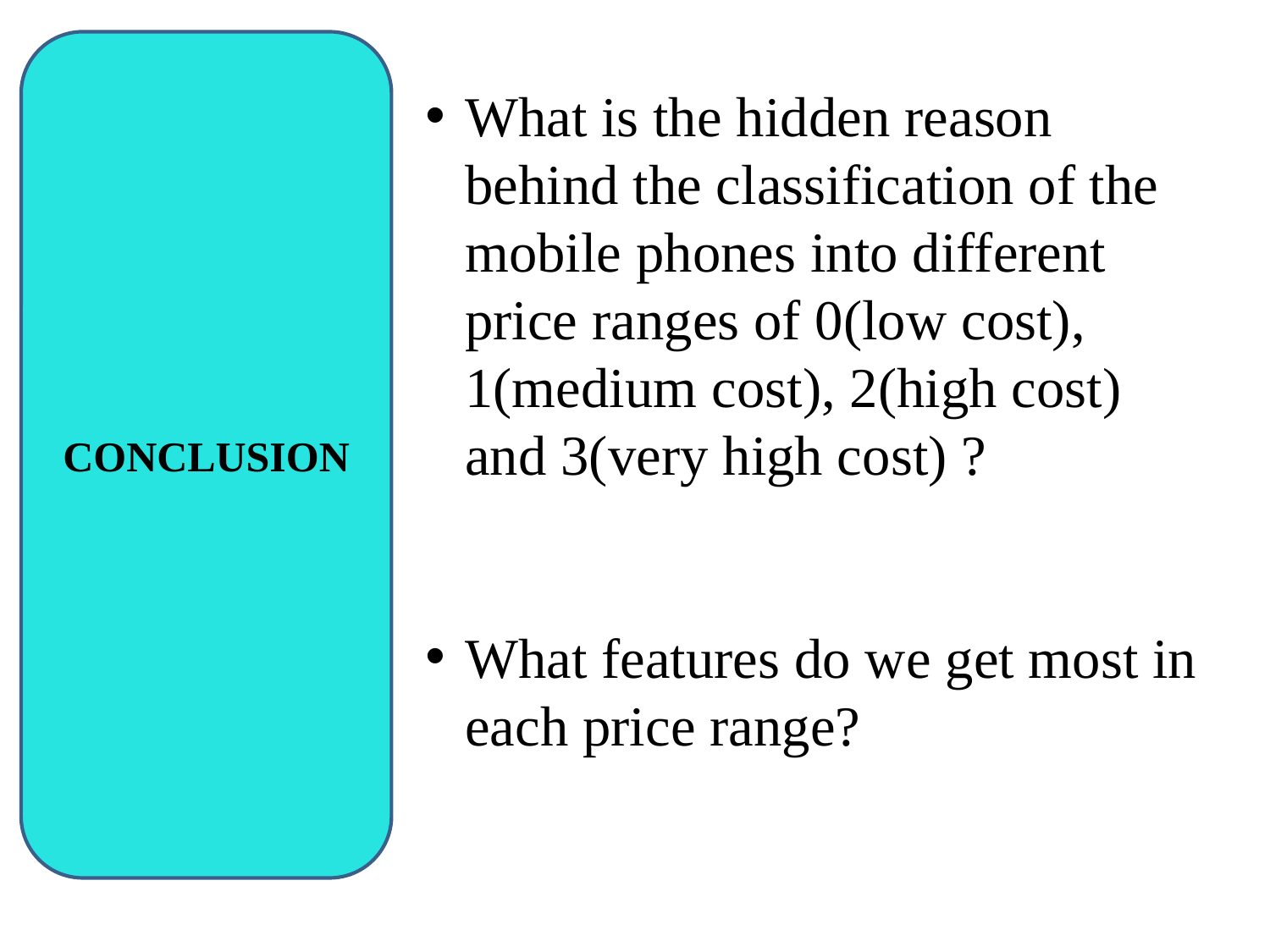

CONCLUSION
What is the hidden reason behind the classification of the mobile phones into different price ranges of 0(low cost), 1(medium cost), 2(high cost) and 3(very high cost) ?

What features do we get most in each price range?